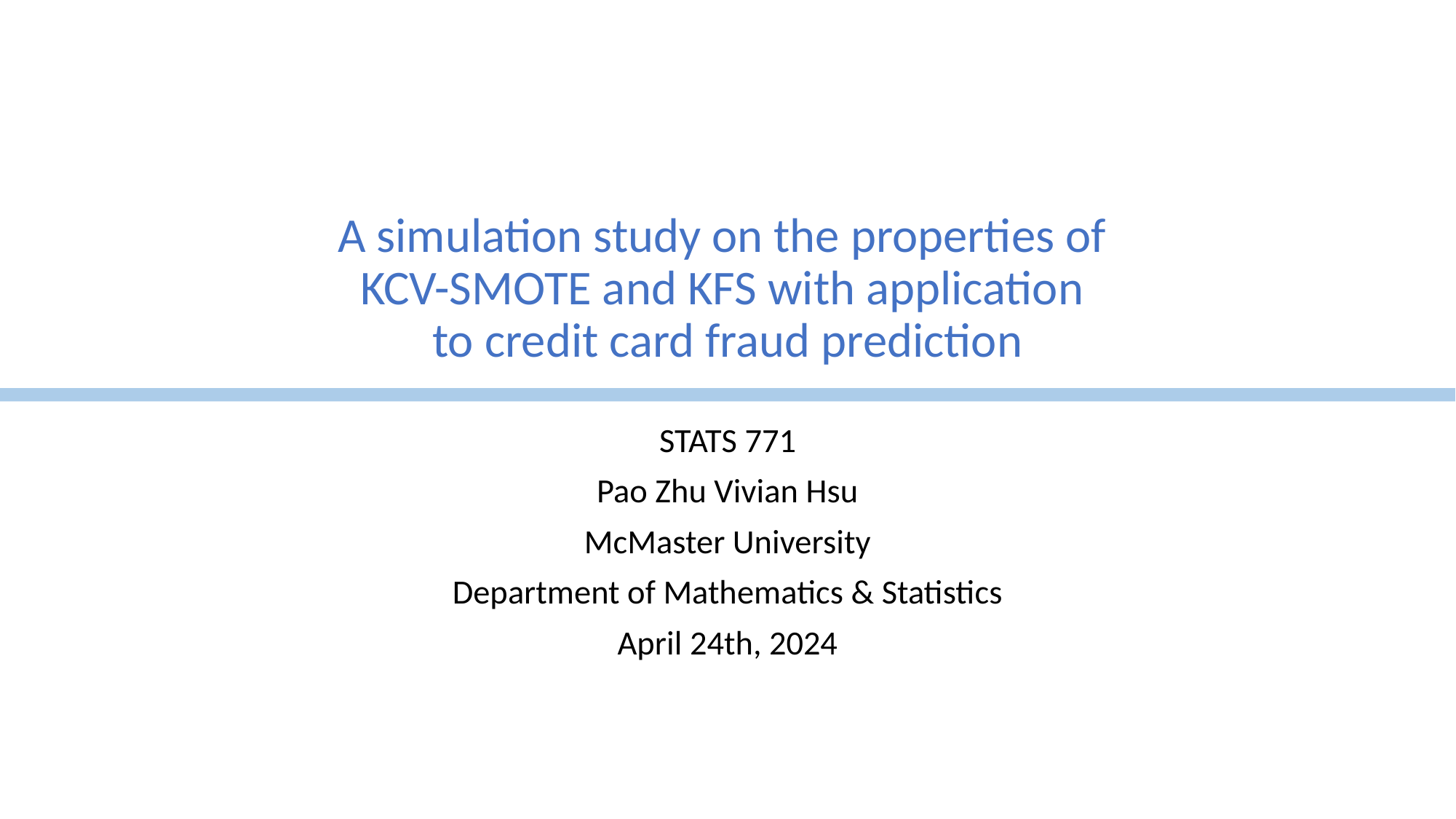

# A simulation study on the properties of KCV-SMOTE and KFS with application to credit card fraud prediction

STATS 771
Pao Zhu Vivian Hsu
McMaster University
Department of Mathematics & Statistics
April 24th, 2024